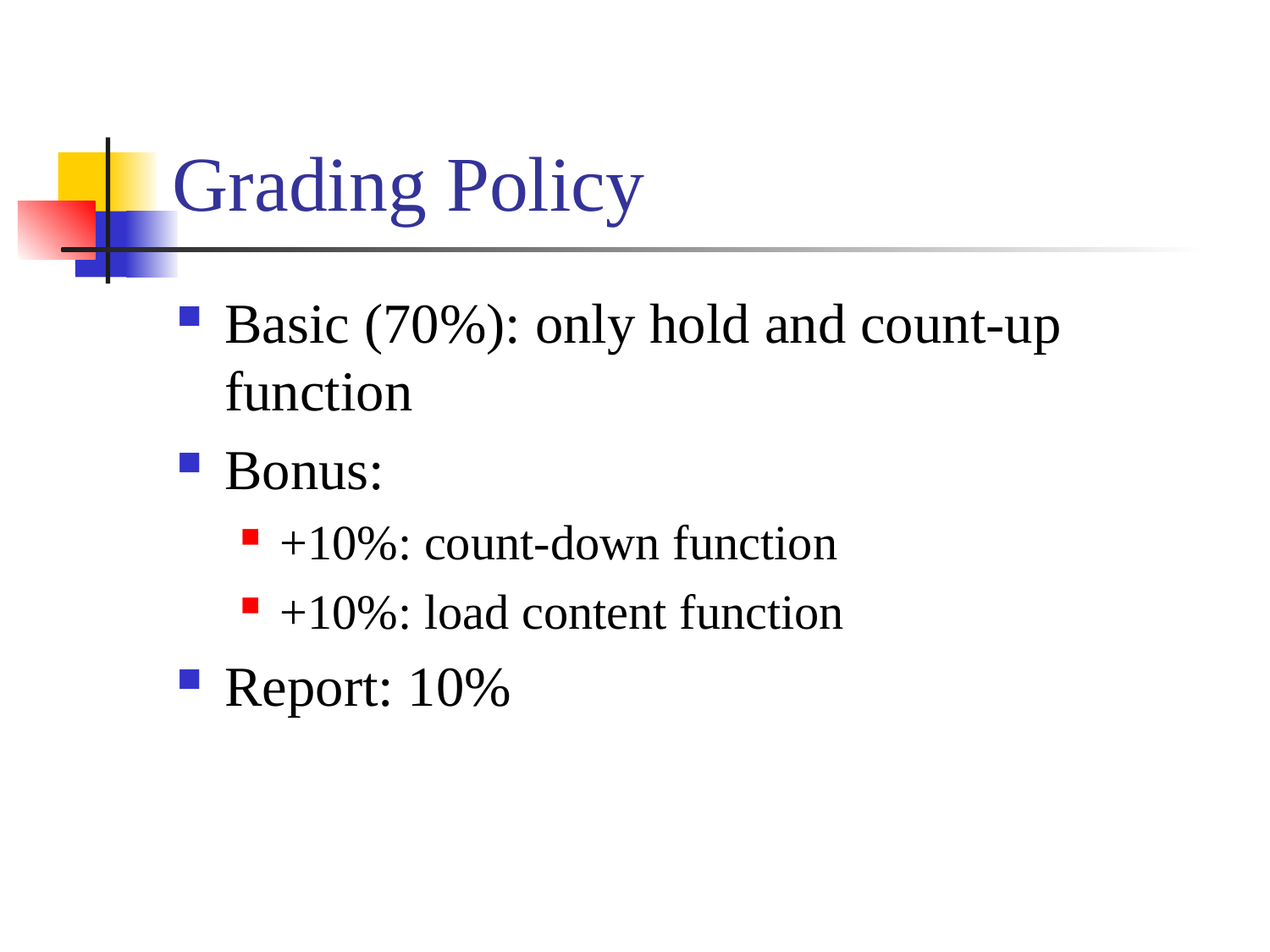

# Grading Policy
Basic (70%): only hold and count-up function
Bonus:
+10%: count-down function
+10%: load content function
Report: 10%